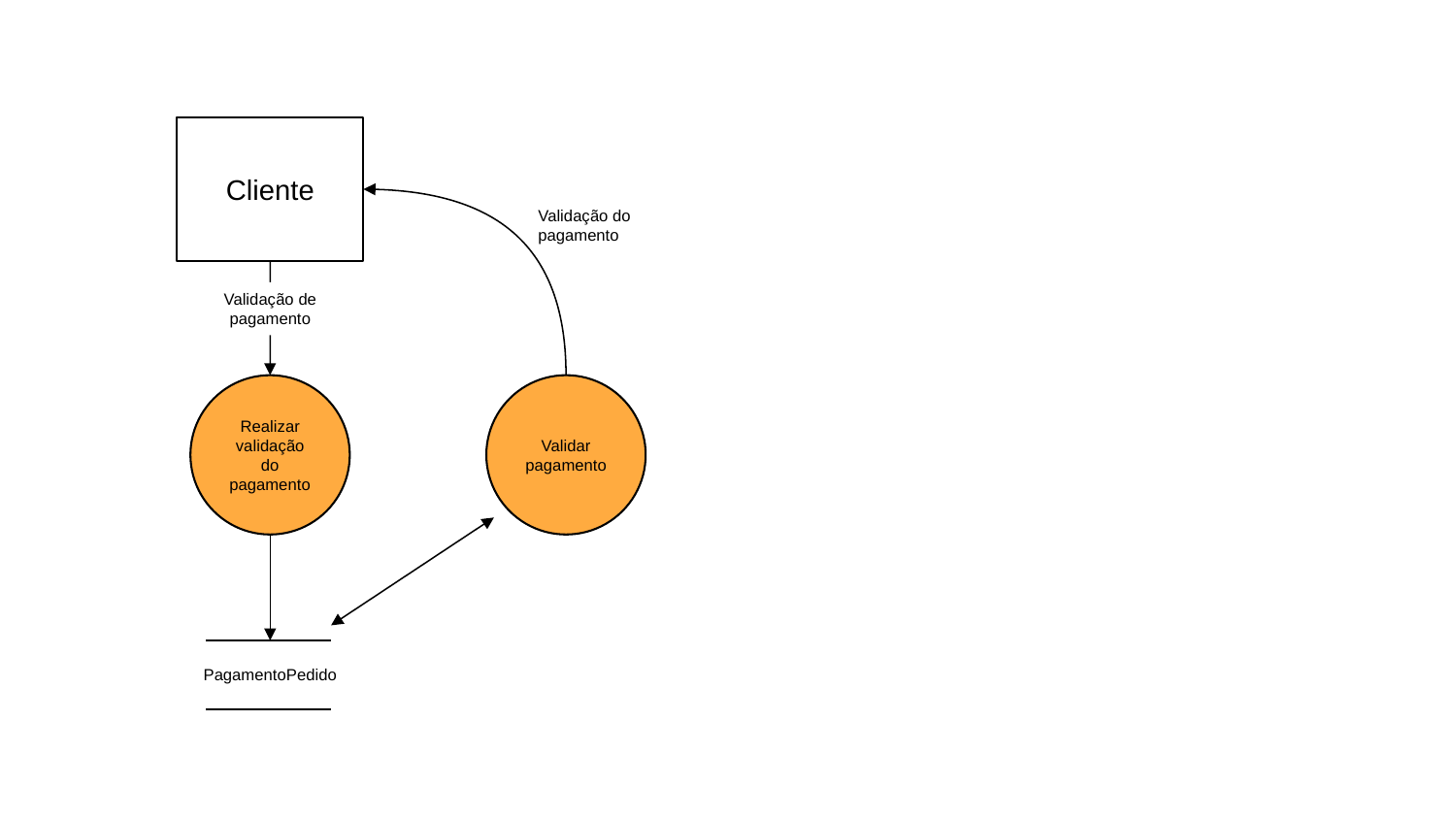

Cliente
Validação do pagamento
Validação de pagamento
Realizar validação do pagamento
Validar pagamento
PagamentoPedido